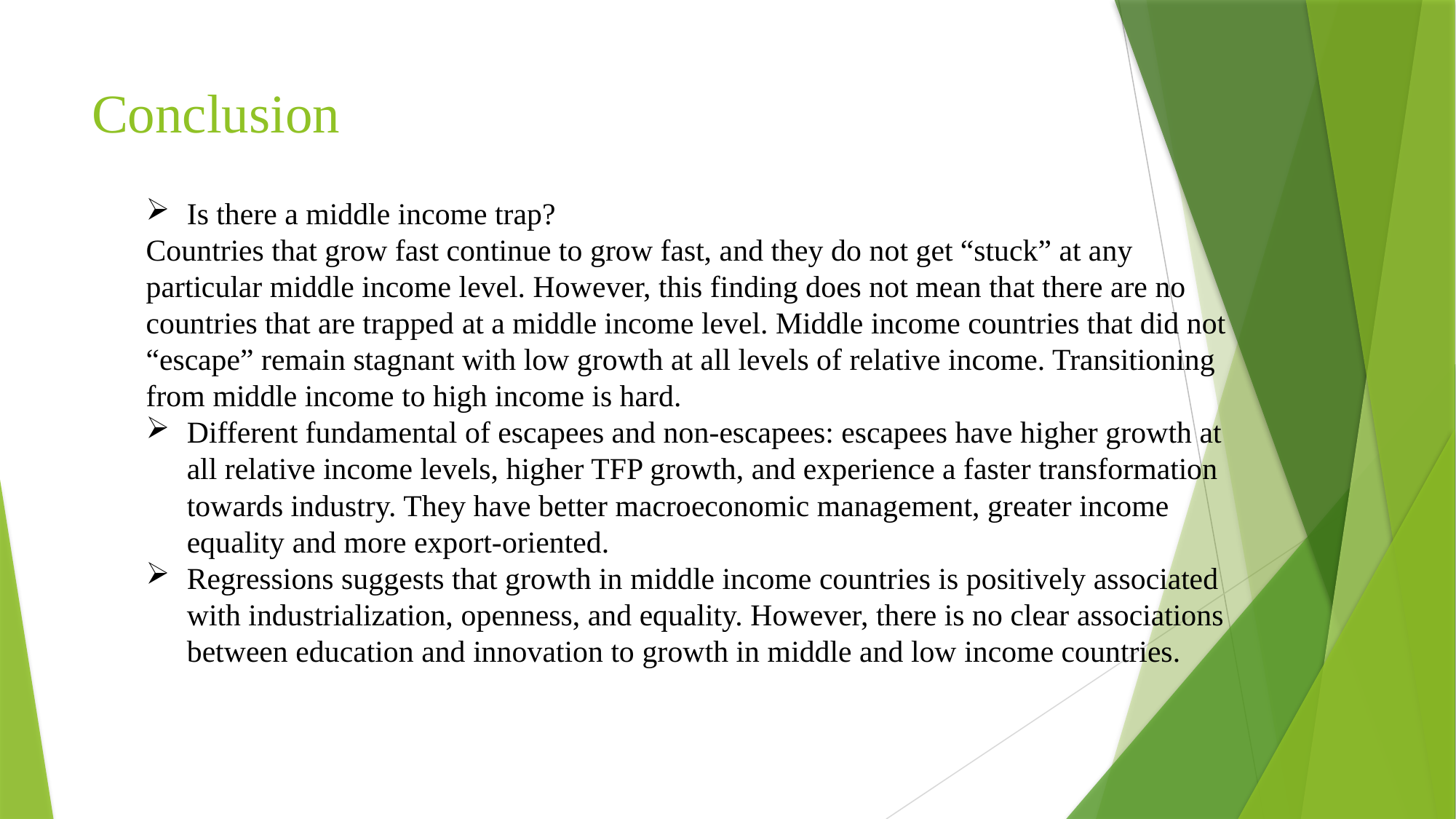

# Conclusion
Is there a middle income trap?
Countries that grow fast continue to grow fast, and they do not get “stuck” at any particular middle income level. However, this finding does not mean that there are no countries that are trapped at a middle income level. Middle income countries that did not “escape” remain stagnant with low growth at all levels of relative income. Transitioning from middle income to high income is hard.
Different fundamental of escapees and non-escapees: escapees have higher growth at all relative income levels, higher TFP growth, and experience a faster transformation towards industry. They have better macroeconomic management, greater income equality and more export-oriented.
Regressions suggests that growth in middle income countries is positively associated with industrialization, openness, and equality. However, there is no clear associations between education and innovation to growth in middle and low income countries.